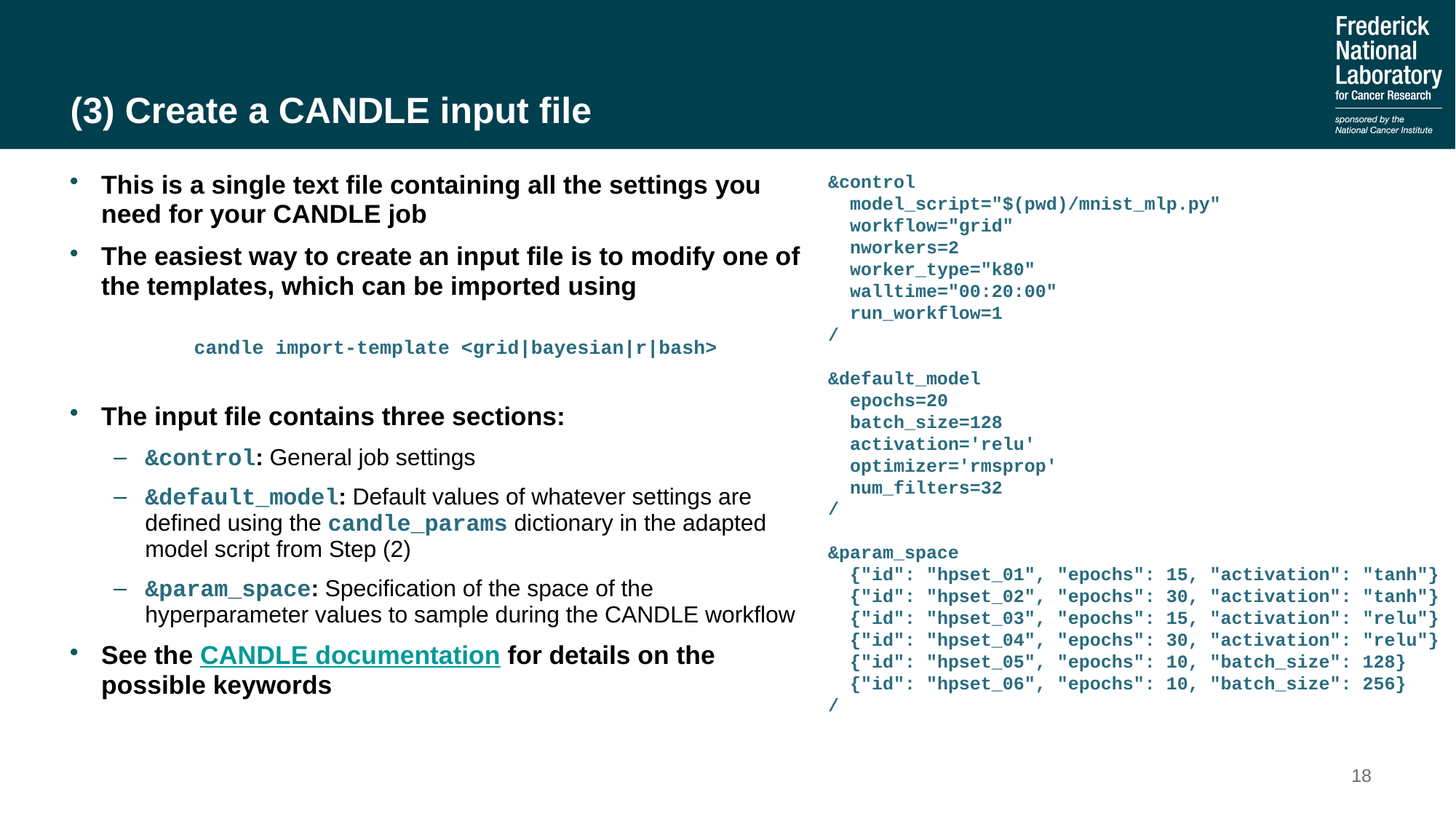

# (3) Create a CANDLE input file
This is a single text file containing all the settings you need for your CANDLE job
The easiest way to create an input file is to modify one of the templates, which can be imported using
	candle import-template <grid|bayesian|r|bash>
The input file contains three sections:
&control: General job settings
&default_model: Default values of whatever settings are defined using the candle_params dictionary in the adapted model script from Step (2)
&param_space: Specification of the space of the hyperparameter values to sample during the CANDLE workflow
See the CANDLE documentation for details on the possible keywords
&control
  model_script="$(pwd)/mnist_mlp.py"
  workflow="grid"
  nworkers=2
  worker_type="k80"
  walltime="00:20:00"
  run_workflow=1
/

&default_model
  epochs=20
  batch_size=128
  activation='relu'
  optimizer='rmsprop'
  num_filters=32
/

&param_space
  {"id": "hpset_01", "epochs": 15, "activation": "tanh"}
  {"id": "hpset_02", "epochs": 30, "activation": "tanh"}
  {"id": "hpset_03", "epochs": 15, "activation": "relu"}
  {"id": "hpset_04", "epochs": 30, "activation": "relu"}
  {"id": "hpset_05", "epochs": 10, "batch_size": 128}
  {"id": "hpset_06", "epochs": 10, "batch_size": 256}
/
18